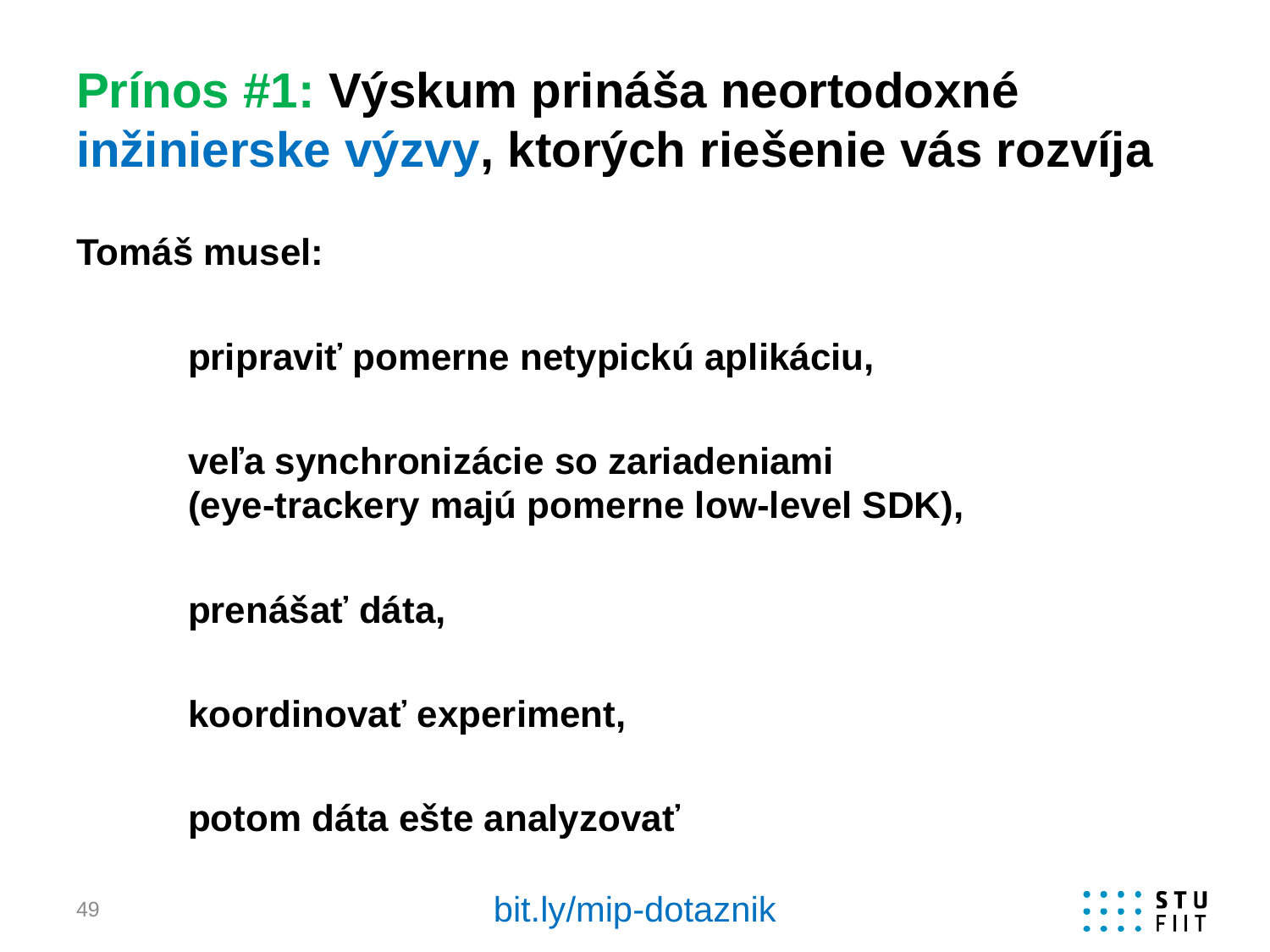

# Prínos #1: Výskum prináša neortodoxné inžinierske výzvy, ktorých riešenie vás rozvíja
Tomáš musel:

	pripraviť pomerne netypickú aplikáciu,

	veľa synchronizácie so zariadeniami
	(eye-trackery majú pomerne low-level SDK),

	prenášať dáta,

	koordinovať experiment,

	potom dáta ešte analyzovať
bit.ly/mip-dotaznik
49